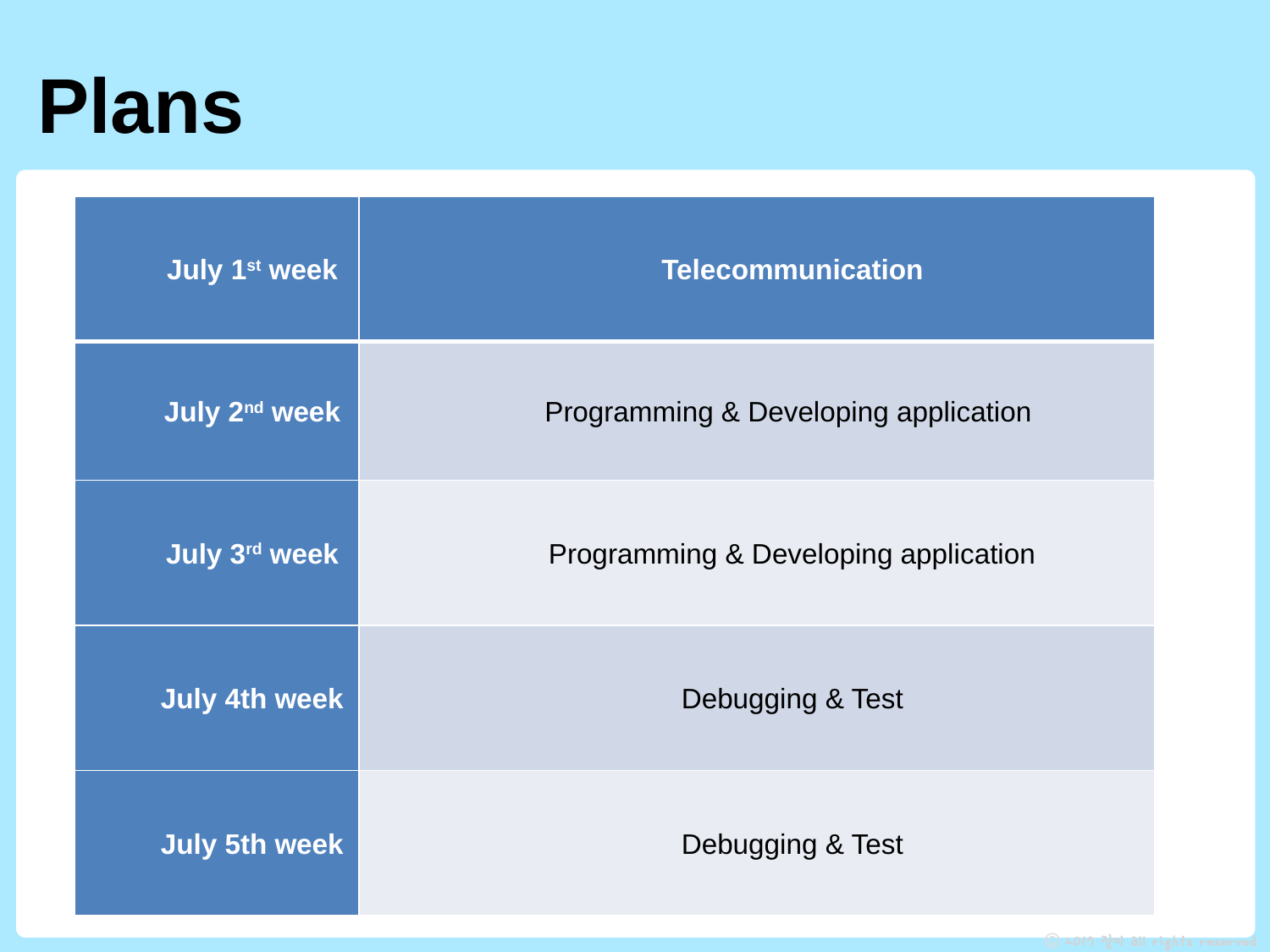

# Plans
| July 1st week | Telecommunication |
| --- | --- |
| July 2nd week | Programming & Developing application |
| July 3rd week | Programming & Developing application |
| July 4th week | Debugging & Test |
| July 5th week | Debugging & Test |